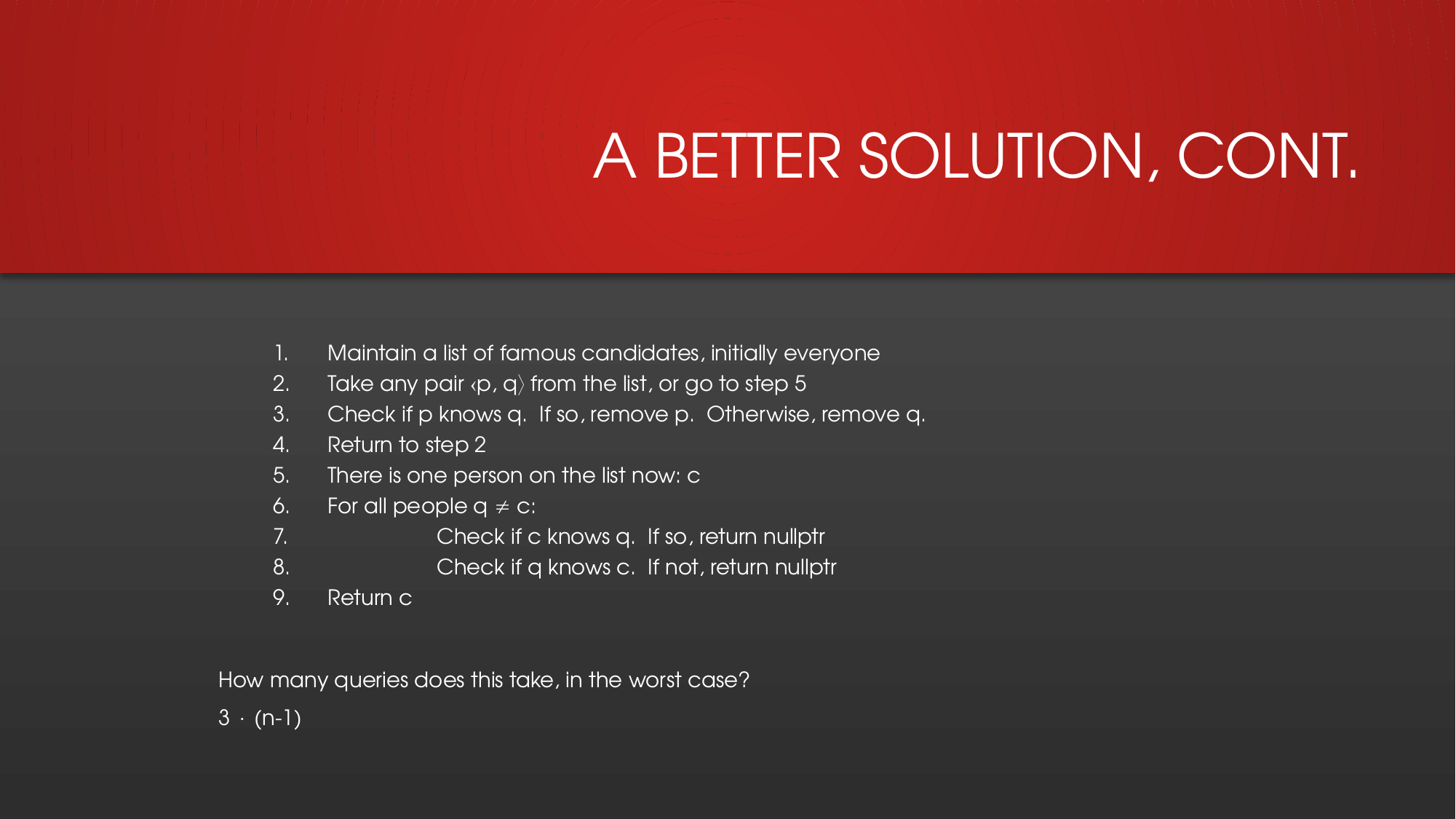

# A Better Solution, cont.

Maintain a list of famous candidates, initially everyone
Take any pair 〈p, q〉 from the list, or go to step 5
Check if p knows q.  If so, remove p.  Otherwise, remove q.
Return to step 2
There is one person on the list now: c
For all people q ≠ c:
 	Check if c knows q.  If so, return nullptr
 	Check if q knows c.  If not, return nullptr
Return c

How many queries does this take, in the worst case?
3 ⋅ (n-1)